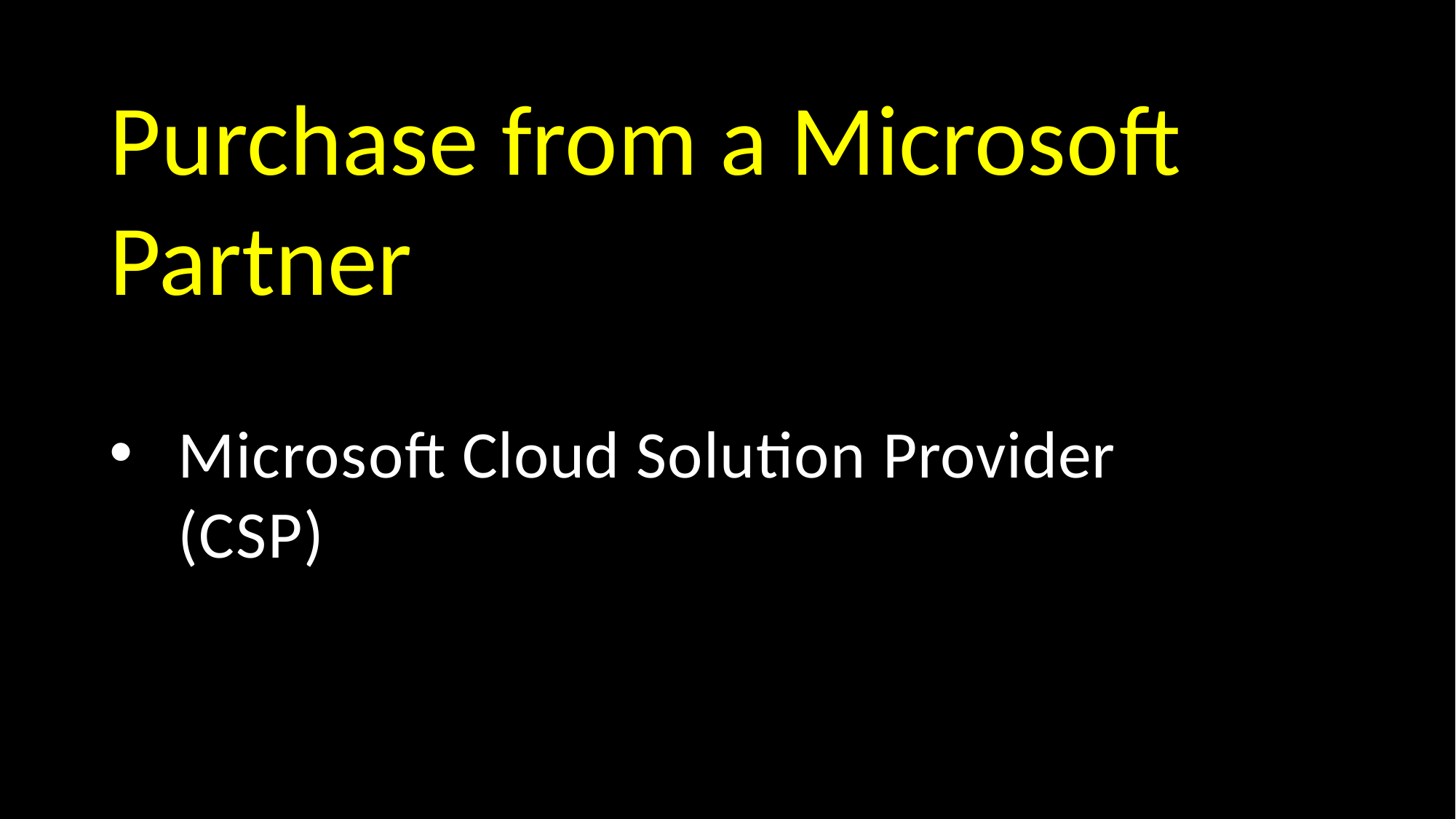

Purchase from a Microsoft Partner
Microsoft Cloud Solution Provider (CSP)